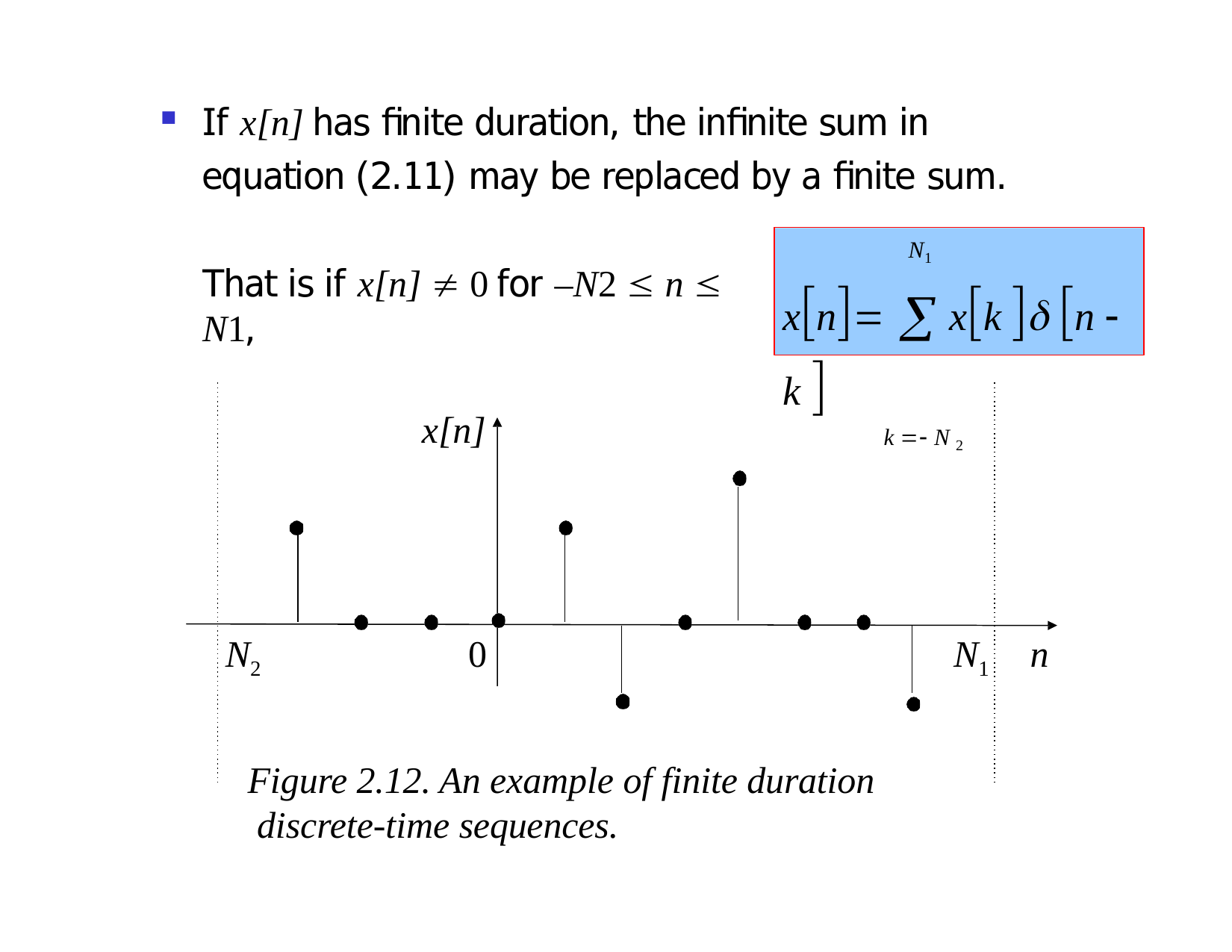

If x[n] has finite duration, the infinite sum in  equation (2.11) may be replaced by a finite sum.

x[n]=	∑ x[k ]δ [n − k ]
k =− N 2
N1
That is if x[n] ≠ 0 for –N2 ≤ n ≤ N1,

x[n]

N2
0
N1	n

Figure 2.12. An example of finite duration  discrete-time sequences.
Dr. B. S. Daga  Fr.CRCE, Mumbai